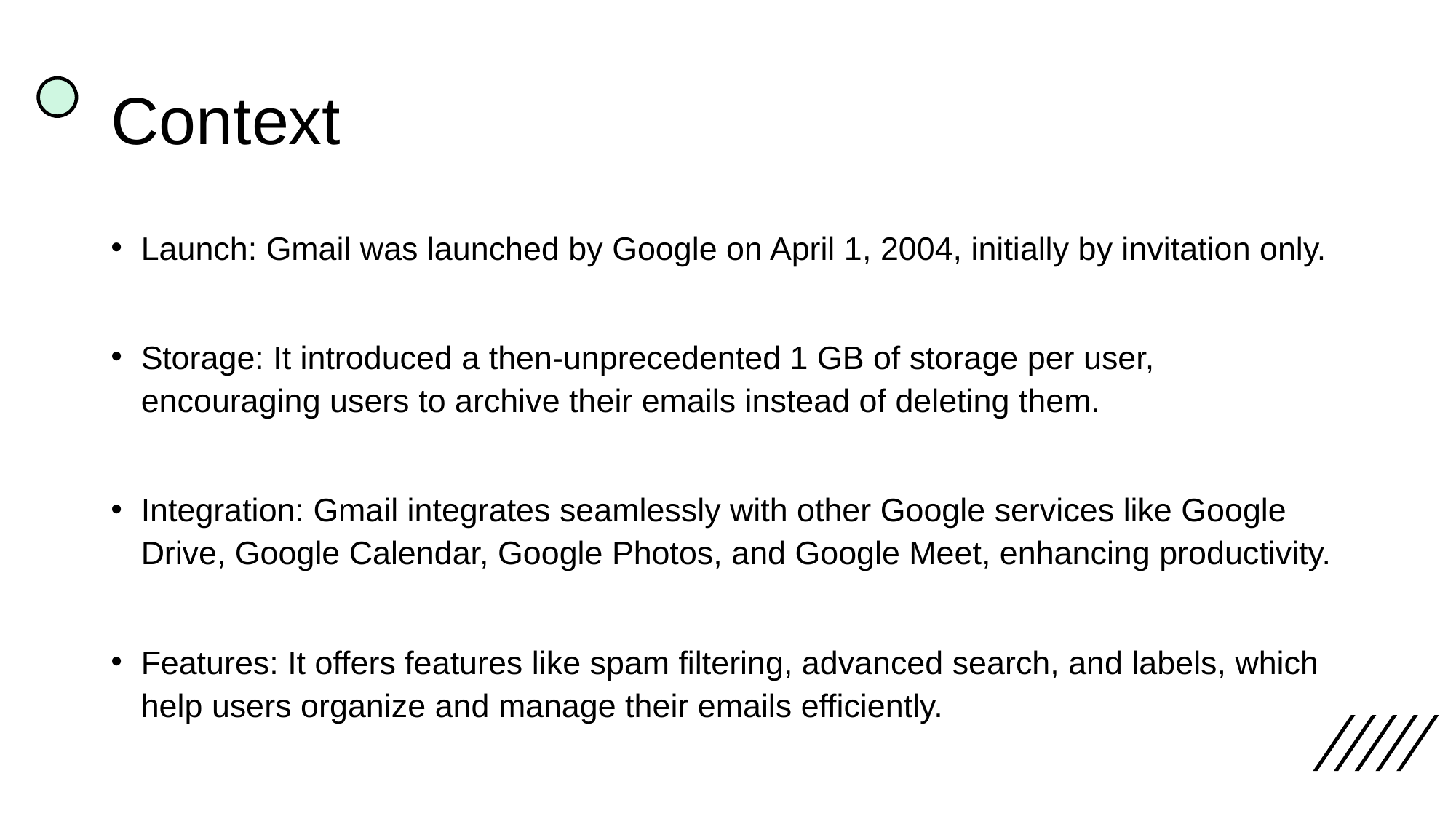

# Context
Launch: Gmail was launched by Google on April 1, 2004, initially by invitation only.

Storage: It introduced a then-unprecedented 1 GB of storage per user, encouraging users to archive their emails instead of deleting them.

Integration: Gmail integrates seamlessly with other Google services like Google Drive, Google Calendar, Google Photos, and Google Meet, enhancing productivity.

Features: It offers features like spam filtering, advanced search, and labels, which help users organize and manage their emails efficiently.